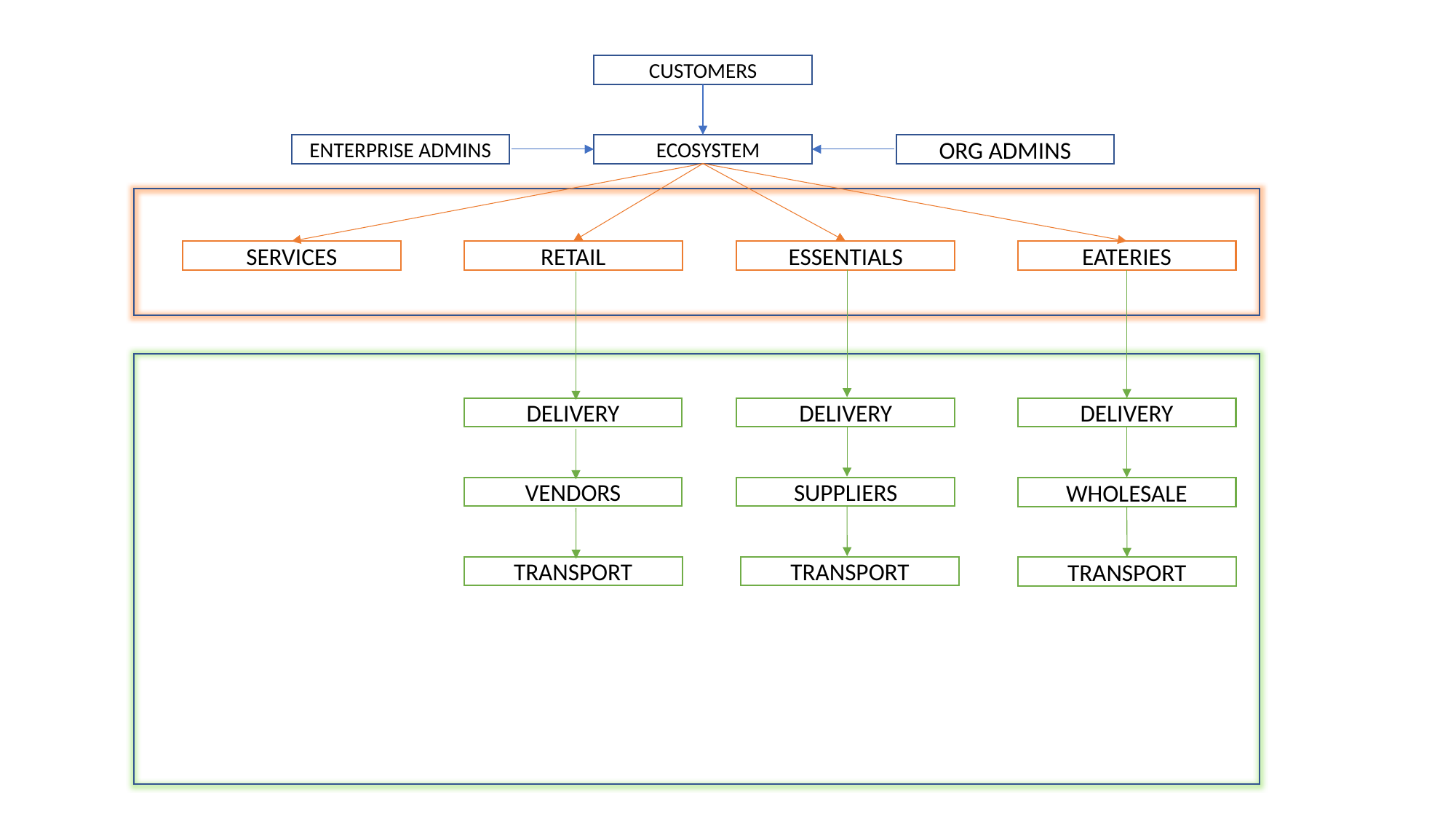

CUSTOMERS
ENTERPRISE ADMINS
EECOSYSTEM
ORG ADMINS

SERVICES
RETAIL
ESSENTIALS
EATERIES

DELIVERY
DELIVERY
DELIVERY
VENDORS
SUPPLIERS
WHOLESALE
TRANSPORT
TRANSPORT
TRANSPORT
CLEANING
MECHANIC
ELECTRICIAN
PLUMBING
FACTORIES